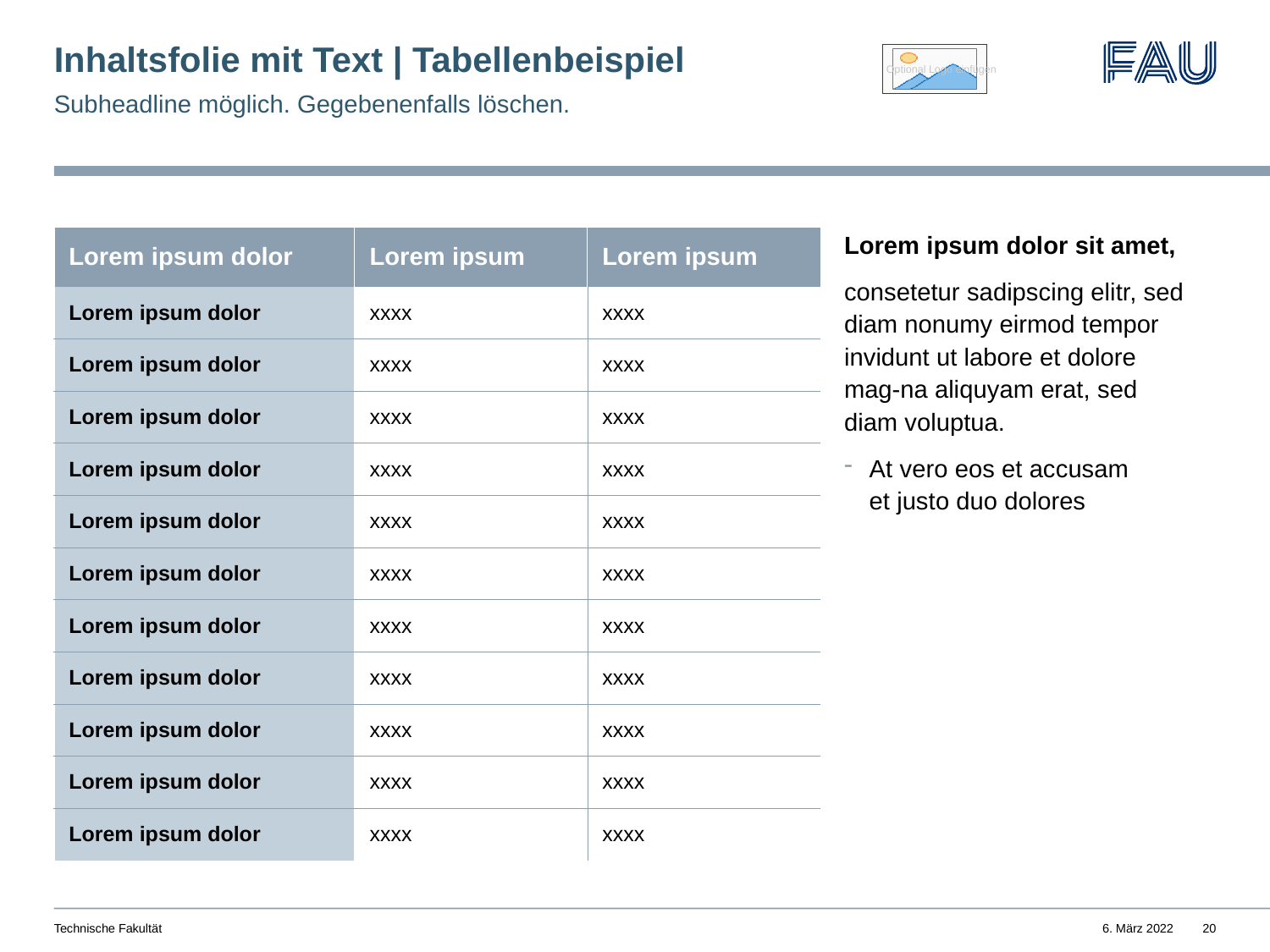

# Inhaltsfolie mit Text | Tabellenbeispiel

Subheadline möglich. Gegebenenfalls löschen.
Lorem ipsum dolor sit amet,
consetetur sadipscing elitr, sed diam nonumy eirmod tempor invidunt ut labore et dolore mag-na aliquyam erat, sed diam voluptua.
At vero eos et accusam
et justo duo dolores
| Lorem ipsum dolor | Lorem ipsum | Lorem ipsum |
| --- | --- | --- |
| Lorem ipsum dolor | xxxx | xxxx |
| Lorem ipsum dolor | xxxx | xxxx |
| Lorem ipsum dolor | xxxx | xxxx |
| Lorem ipsum dolor | xxxx | xxxx |
| Lorem ipsum dolor | xxxx | xxxx |
| Lorem ipsum dolor | xxxx | xxxx |
| Lorem ipsum dolor | xxxx | xxxx |
| Lorem ipsum dolor | xxxx | xxxx |
| Lorem ipsum dolor | xxxx | xxxx |
| Lorem ipsum dolor | xxxx | xxxx |
| Lorem ipsum dolor | xxxx | xxxx |
Technische Fakultät
6. März 2022
20